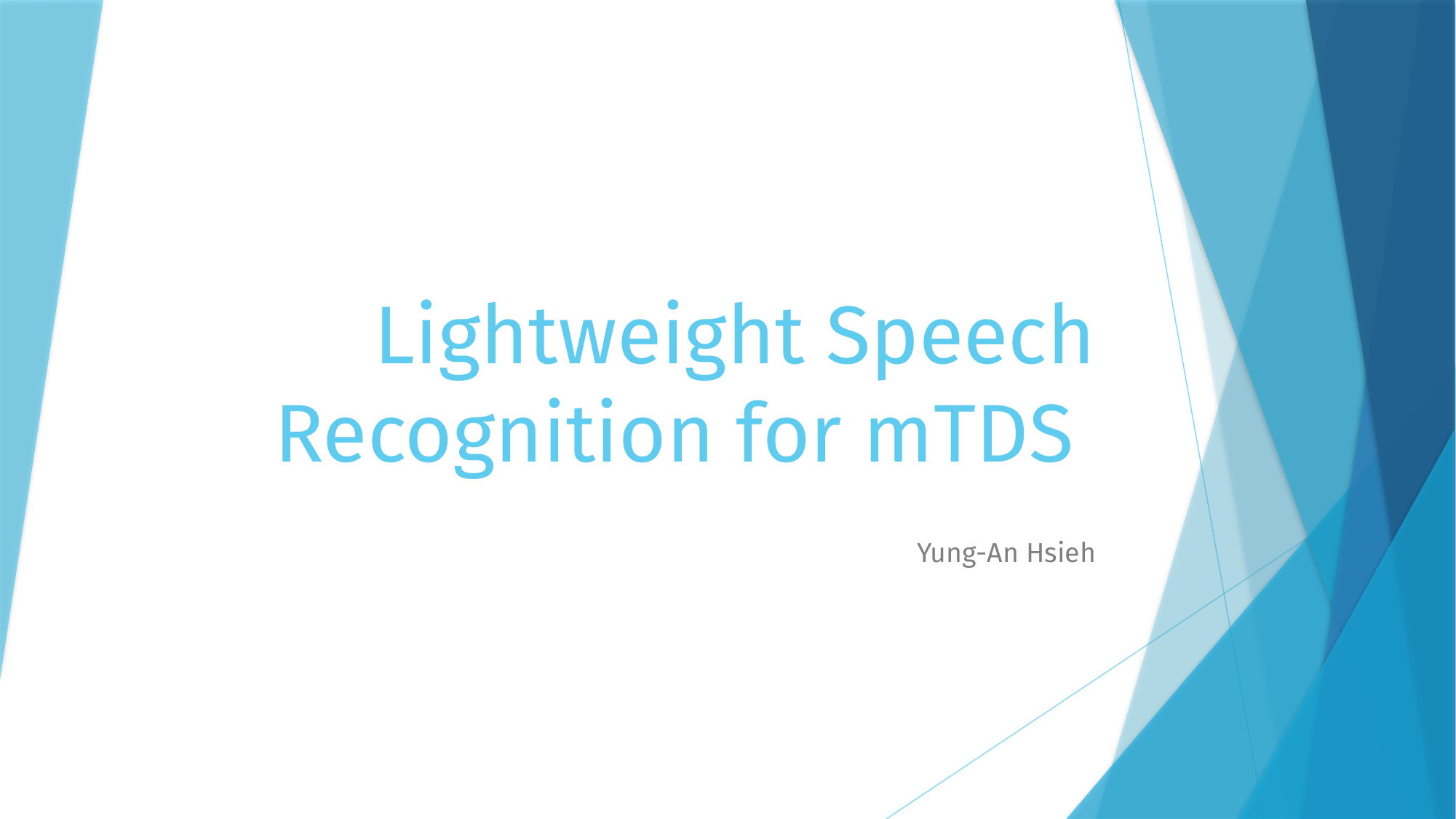

# Lightweight Speech Recognition for mTDS
Yung-An Hsieh